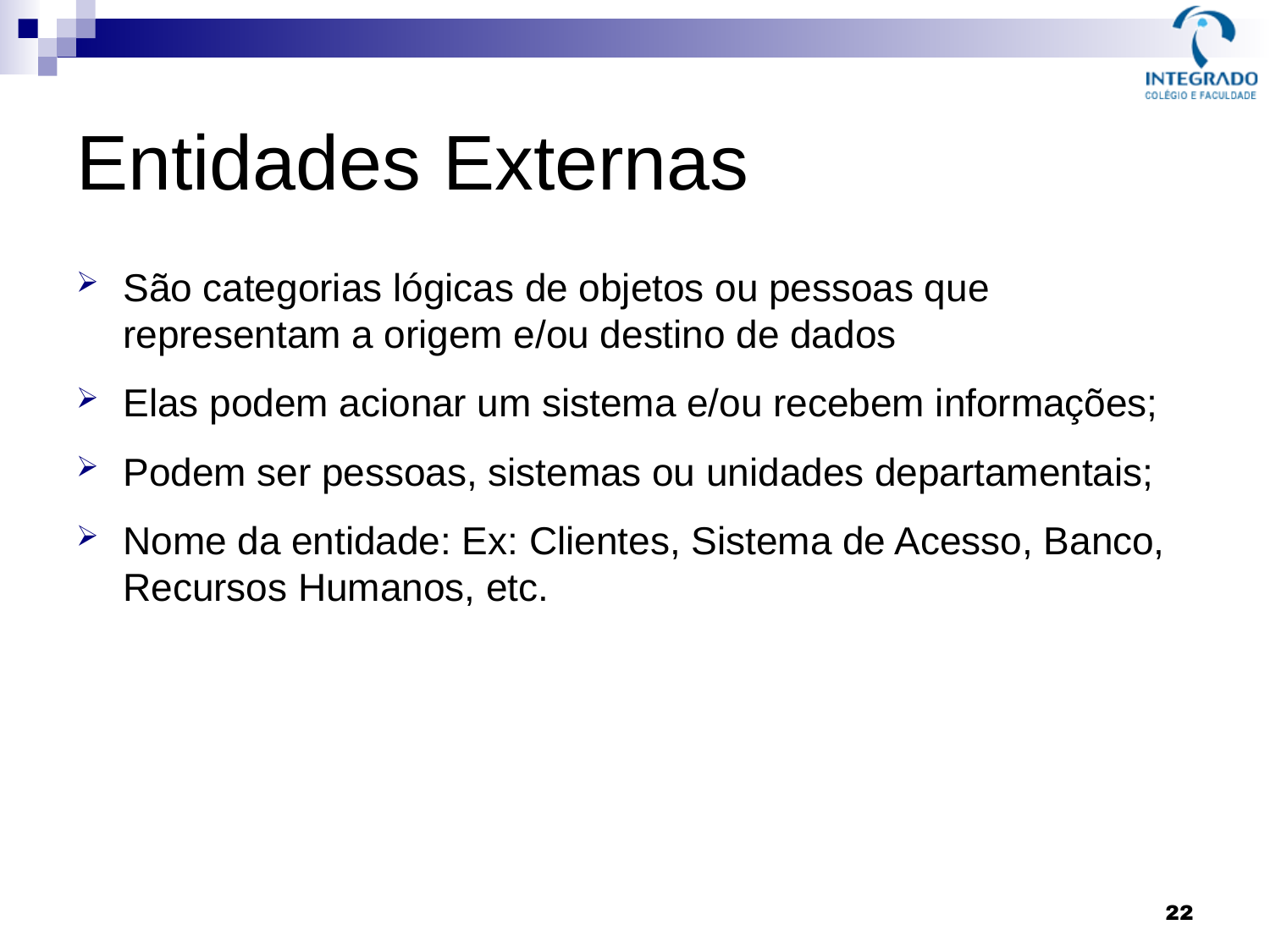

# Entidades Externas
São categorias lógicas de objetos ou pessoas que representam a origem e/ou destino de dados
Elas podem acionar um sistema e/ou recebem informações;
Podem ser pessoas, sistemas ou unidades departamentais;
Nome da entidade: Ex: Clientes, Sistema de Acesso, Banco, Recursos Humanos, etc.
22